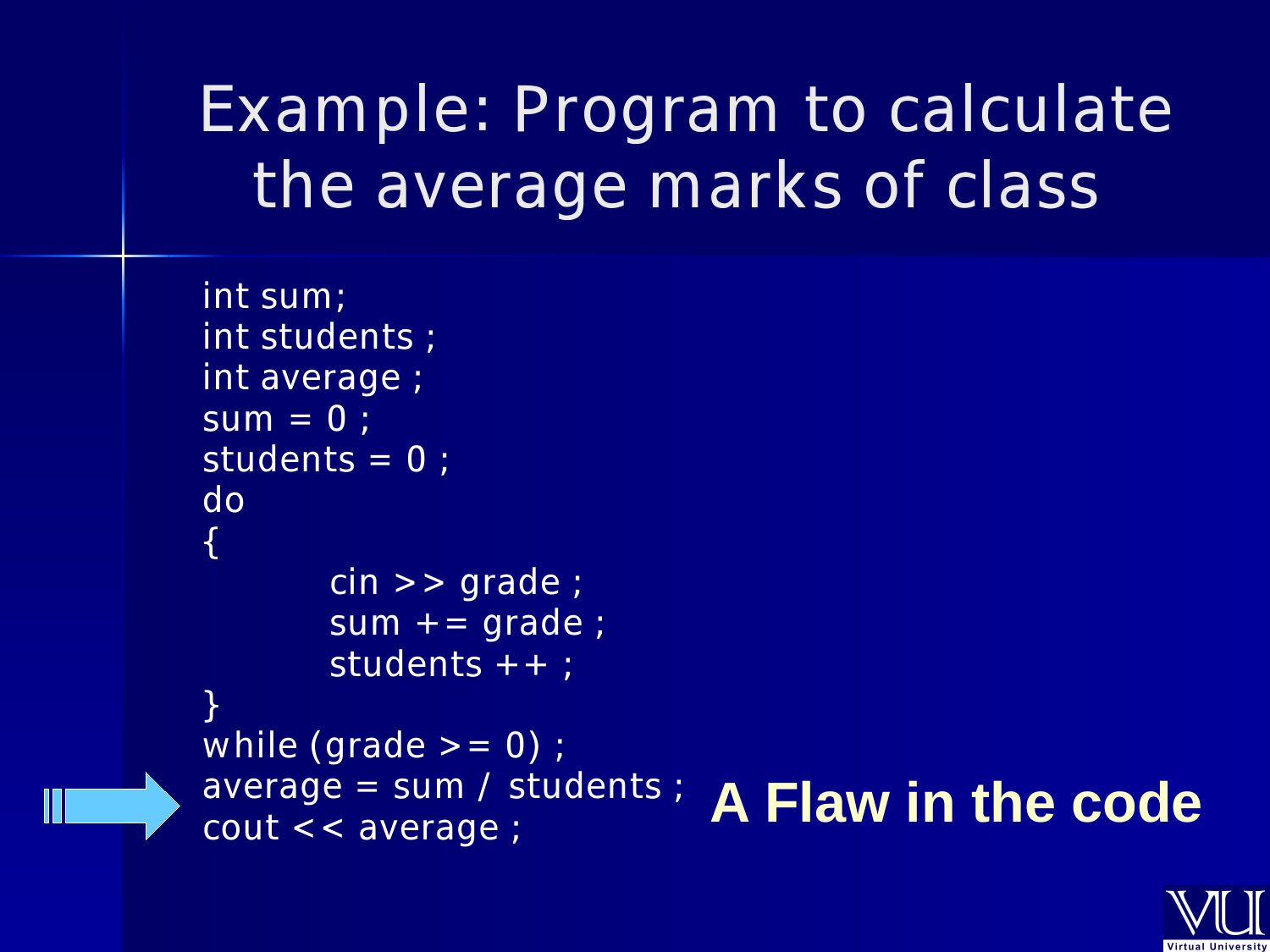

# Example: Program to calculate the average marks of class
int sum;
int students ;
int average ;
sum = 0 ;
students = 0 ;
do
{
	cin >> grade ;
	sum += grade ;
	students ++ ;
}
while (grade >= 0) ;
average = sum / students ;
cout << average ;

A Flaw in the code